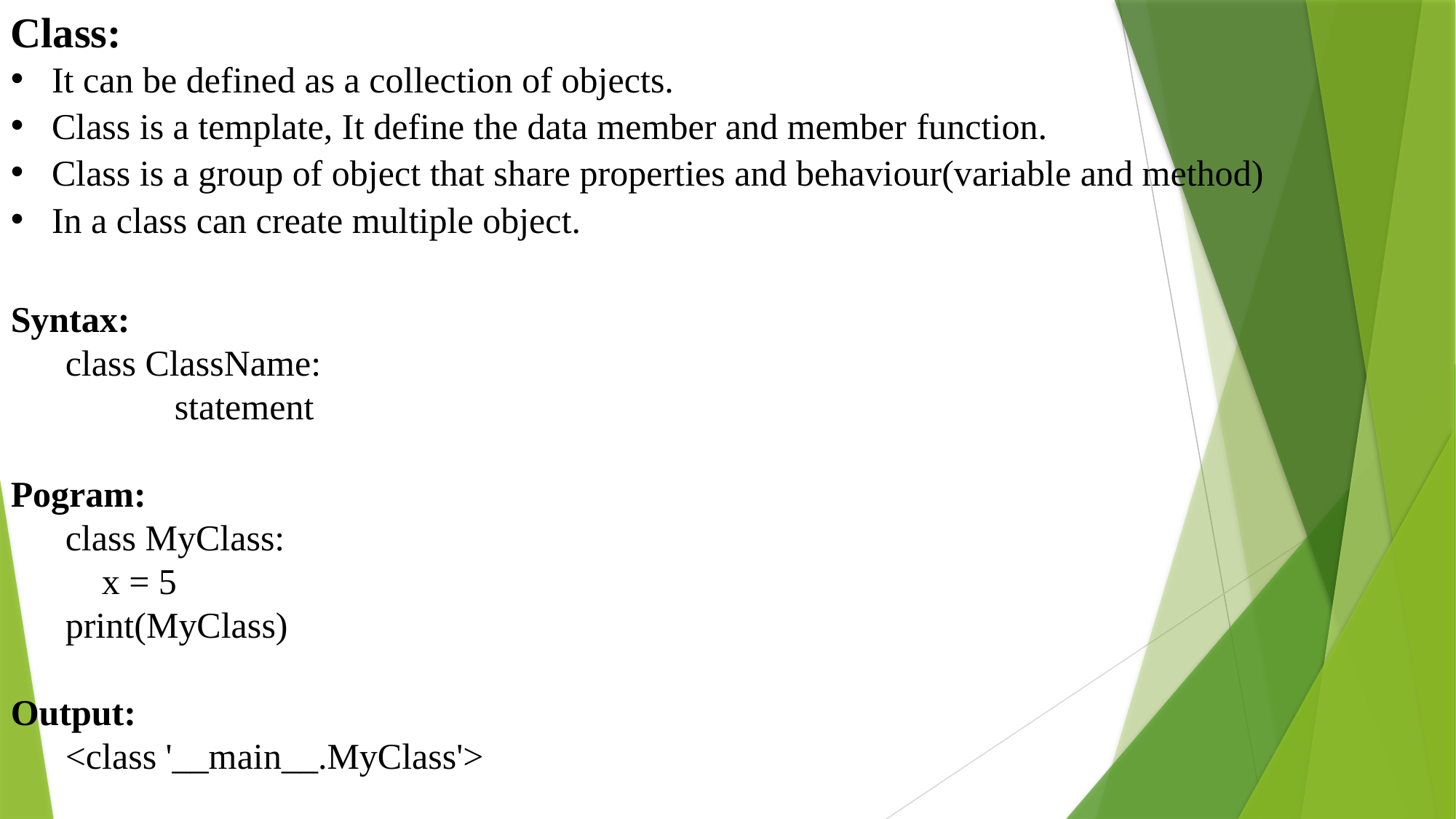

Class:
It can be defined as a collection of objects.
Class is a template, It define the data member and member function.
Class is a group of object that share properties and behaviour(variable and method)
In a class can create multiple object.

Syntax:
class ClassName:
	statement

Pogram:
class MyClass:
    x = 5
print(MyClass)

Output:
<class '__main__.MyClass'>